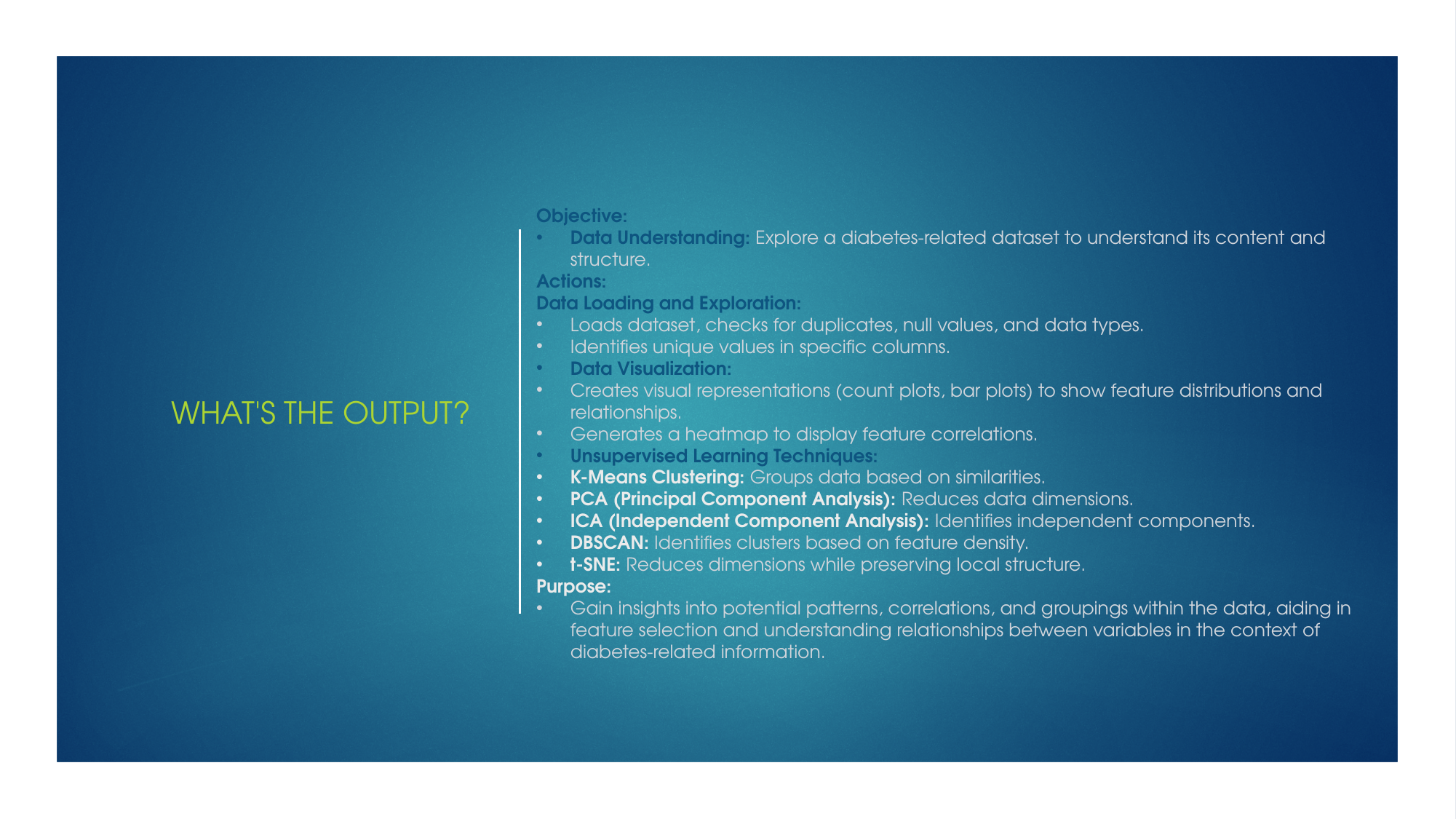

What's the output?
# Objective:
Data Understanding: Explore a diabetes-related dataset to understand its content and structure.
Actions:
Data Loading and Exploration:
Loads dataset, checks for duplicates, null values, and data types.
Identifies unique values in specific columns.
Data Visualization:
Creates visual representations (count plots, bar plots) to show feature distributions and relationships.
Generates a heatmap to display feature correlations.
Unsupervised Learning Techniques:
K-Means Clustering: Groups data based on similarities.
PCA (Principal Component Analysis): Reduces data dimensions.
ICA (Independent Component Analysis): Identifies independent components.
DBSCAN: Identifies clusters based on feature density.
t-SNE: Reduces dimensions while preserving local structure.
Purpose:
Gain insights into potential patterns, correlations, and groupings within the data, aiding in feature selection and understanding relationships between variables in the context of diabetes-related information.